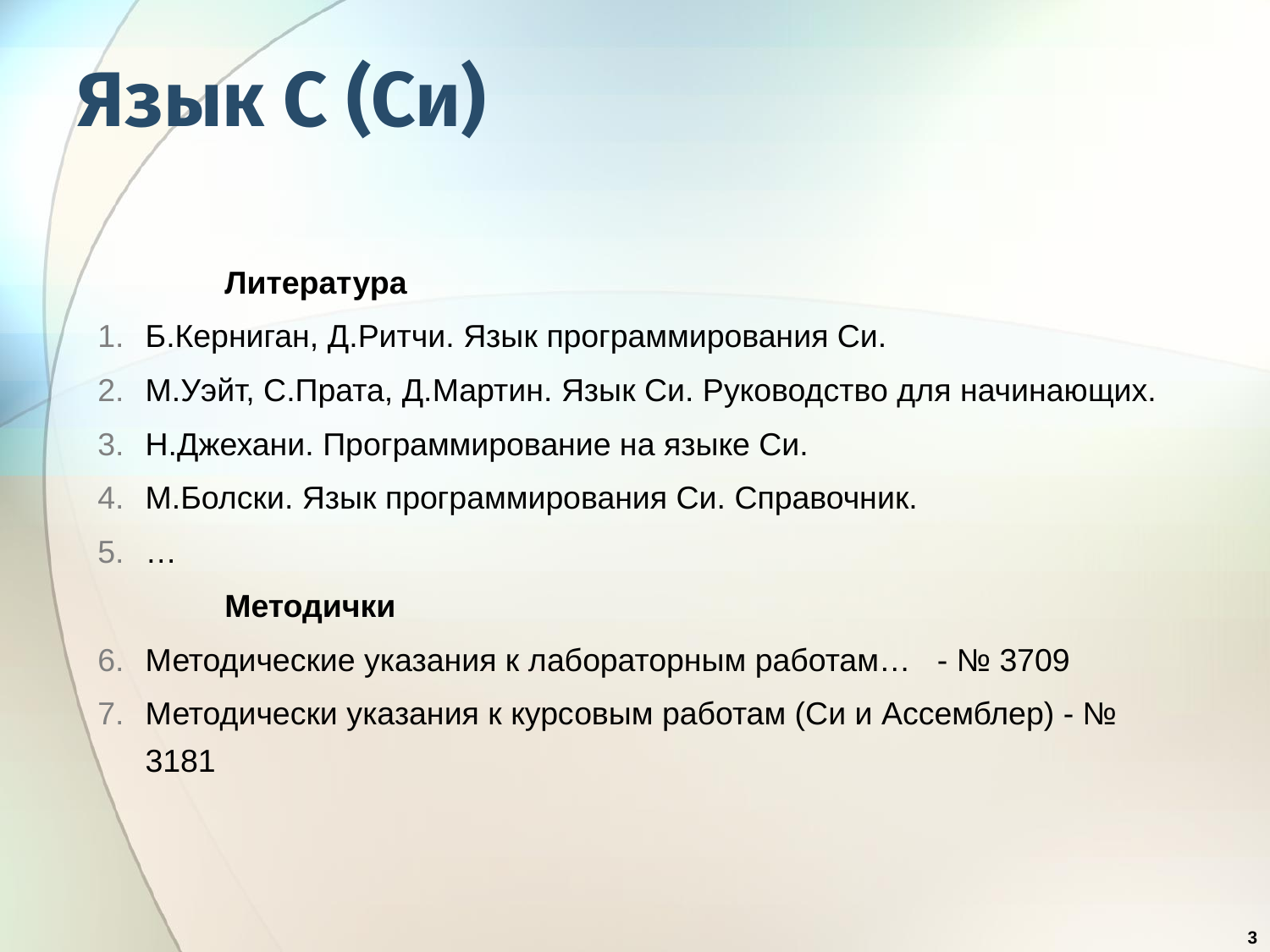

# Язык С (Си)
	Литература
Б.Керниган, Д.Ритчи. Язык программирования Си.
М.Уэйт, С.Прата, Д.Мартин. Язык Си. Руководство для начинающих.
Н.Джехани. Программирование на языке Си.
М.Болски. Язык программирования Си. Справочник.
…
	Методички
Методические указания к лабораторным работам…   - № 3709
Методически указания к курсовым работам (Си и Ассемблер) - № 3181
3